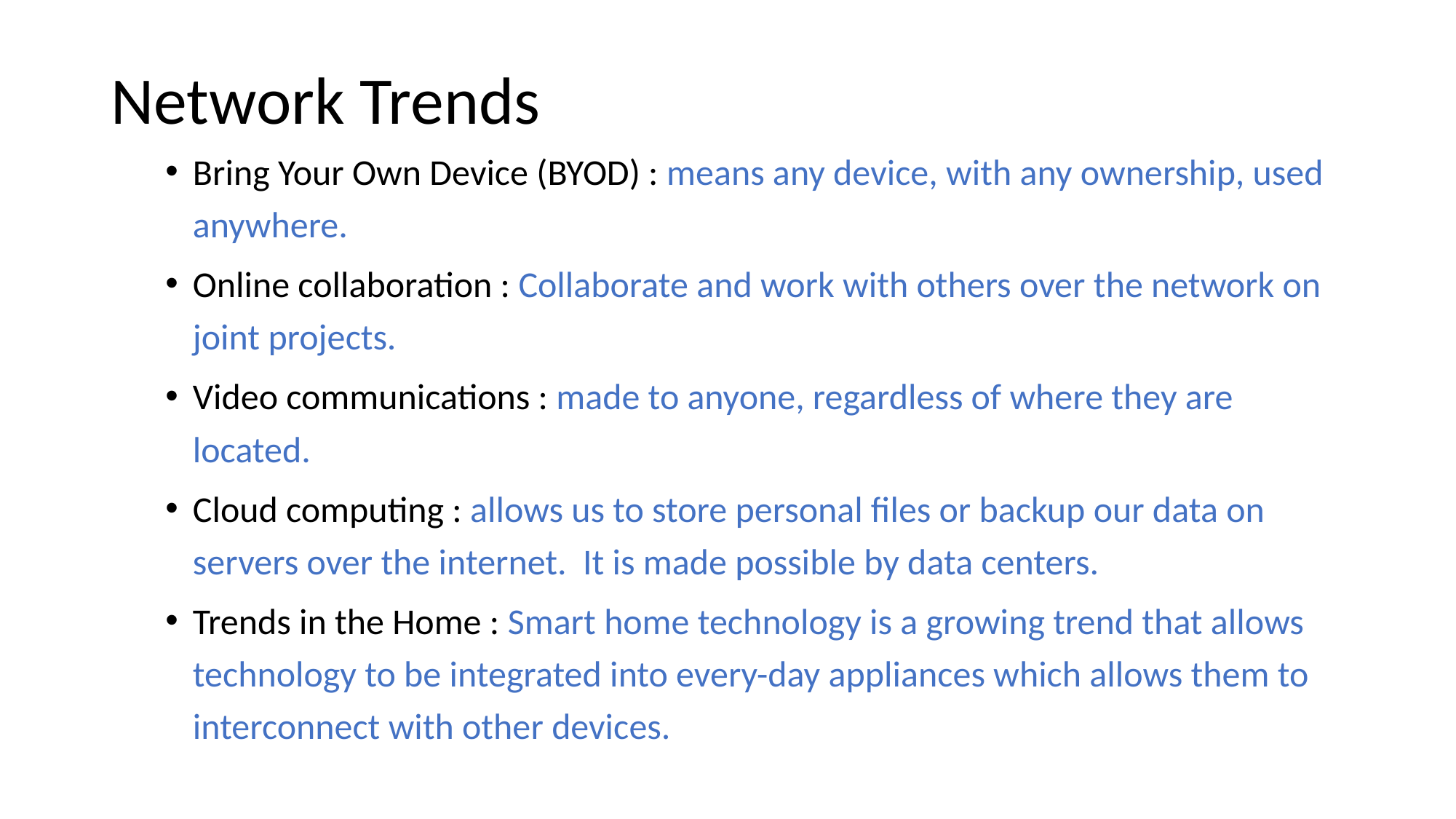

# Network Trends
Bring Your Own Device (BYOD) : means any device, with any ownership, used anywhere.
Online collaboration : Collaborate and work with others over the network on joint projects.
Video communications : made to anyone, regardless of where they are located.
Cloud computing : allows us to store personal files or backup our data on servers over the internet.  It is made possible by data centers.
Trends in the Home : Smart home technology is a growing trend that allows technology to be integrated into every-day appliances which allows them to interconnect with other devices.